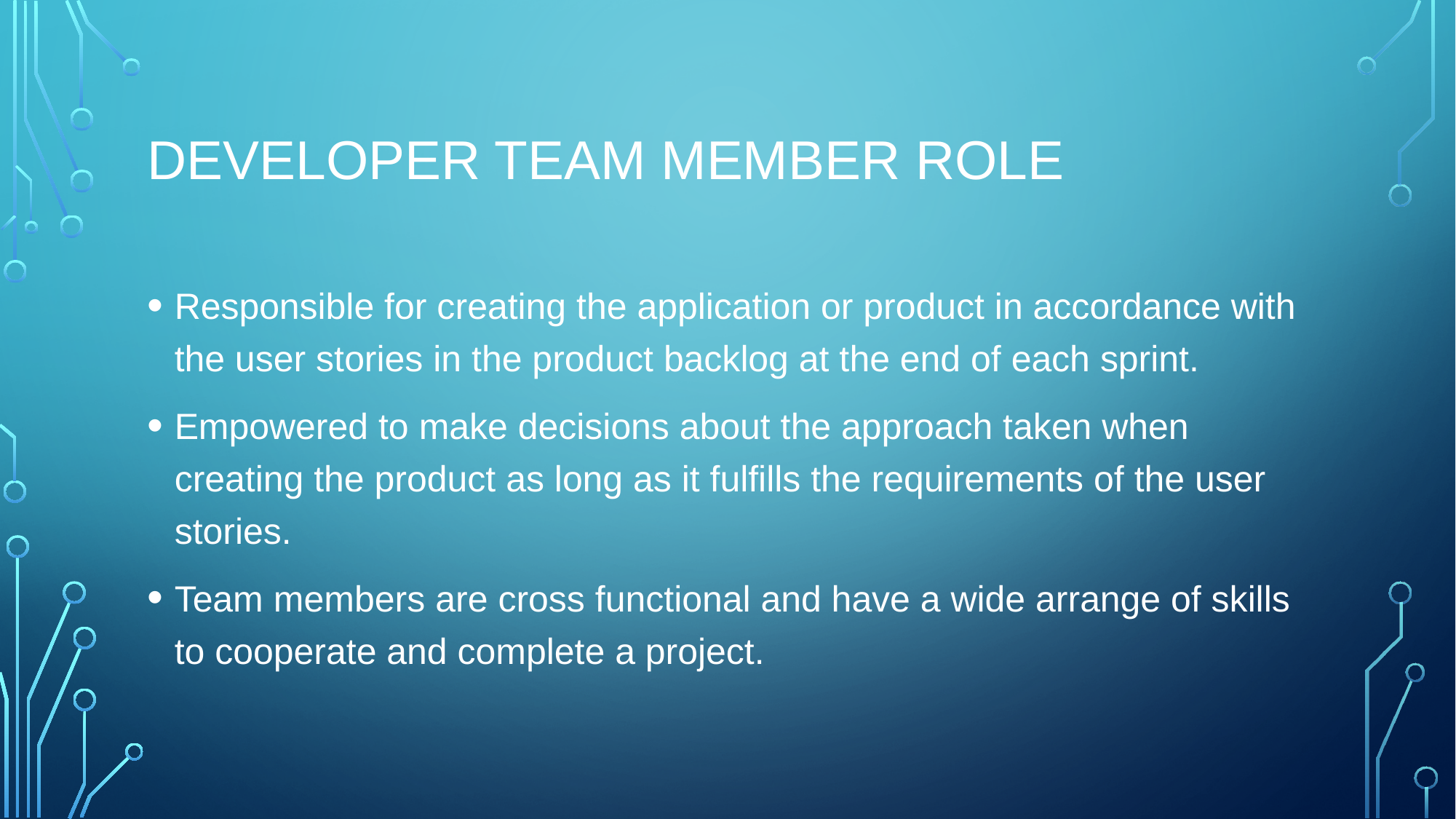

# Developer team member role
Responsible for creating the application or product in accordance with the user stories in the product backlog at the end of each sprint.
Empowered to make decisions about the approach taken when creating the product as long as it fulfills the requirements of the user stories.
Team members are cross functional and have a wide arrange of skills to cooperate and complete a project.